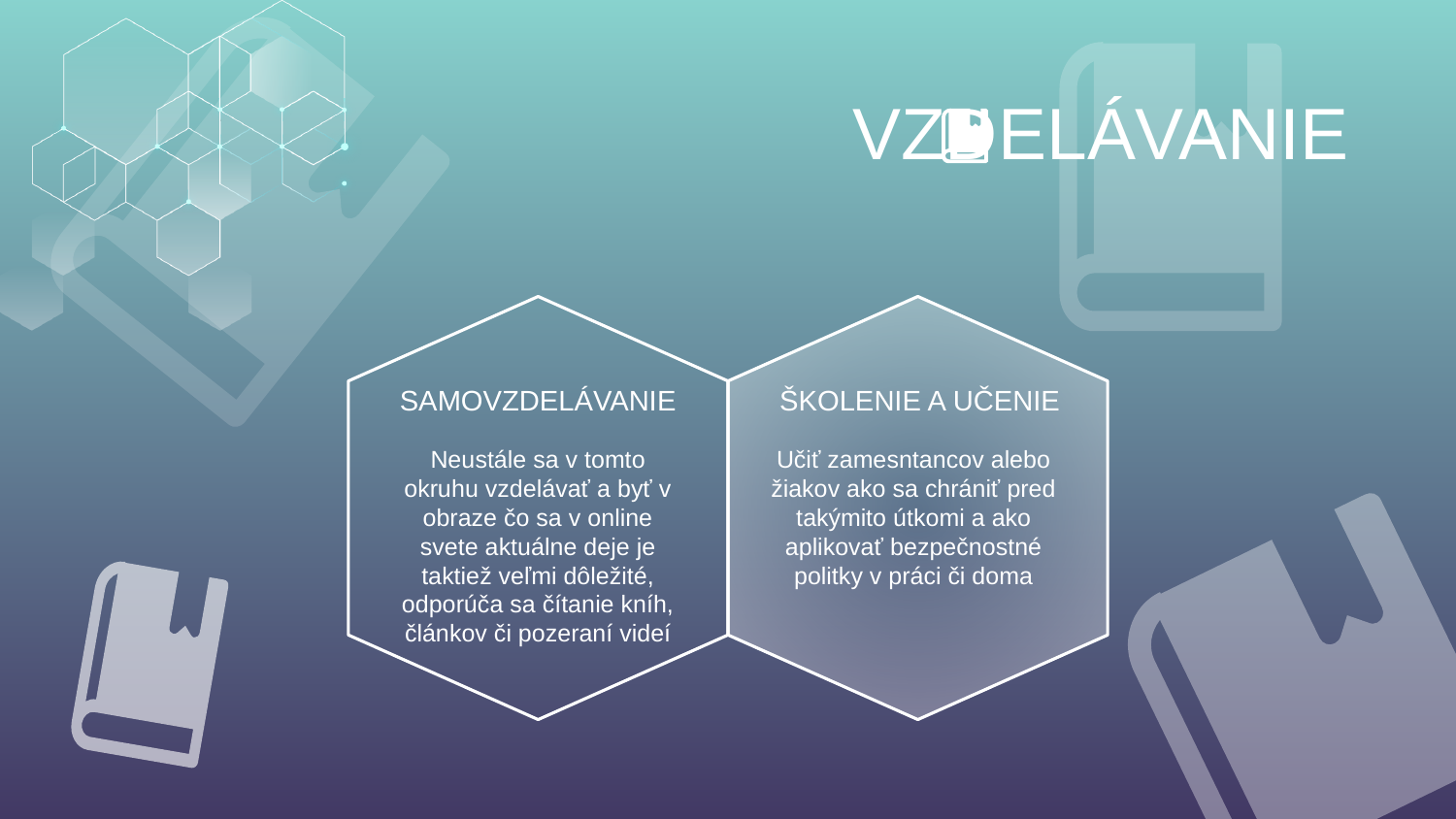

# VZDELÁVANIE

SAMOVZDELÁVANIE
ŠKOLENIE A UČENIE
Neustále sa v tomto okruhu vzdelávať a byť v obraze čo sa v online svete aktuálne deje je taktiež veľmi dôležité, odporúča sa čítanie kníh, článkov či pozeraní videí
Učiť zamesntancov alebo žiakov ako sa chrániť pred takýmito útkomi a ako aplikovať bezpečnostné politky v práci či doma